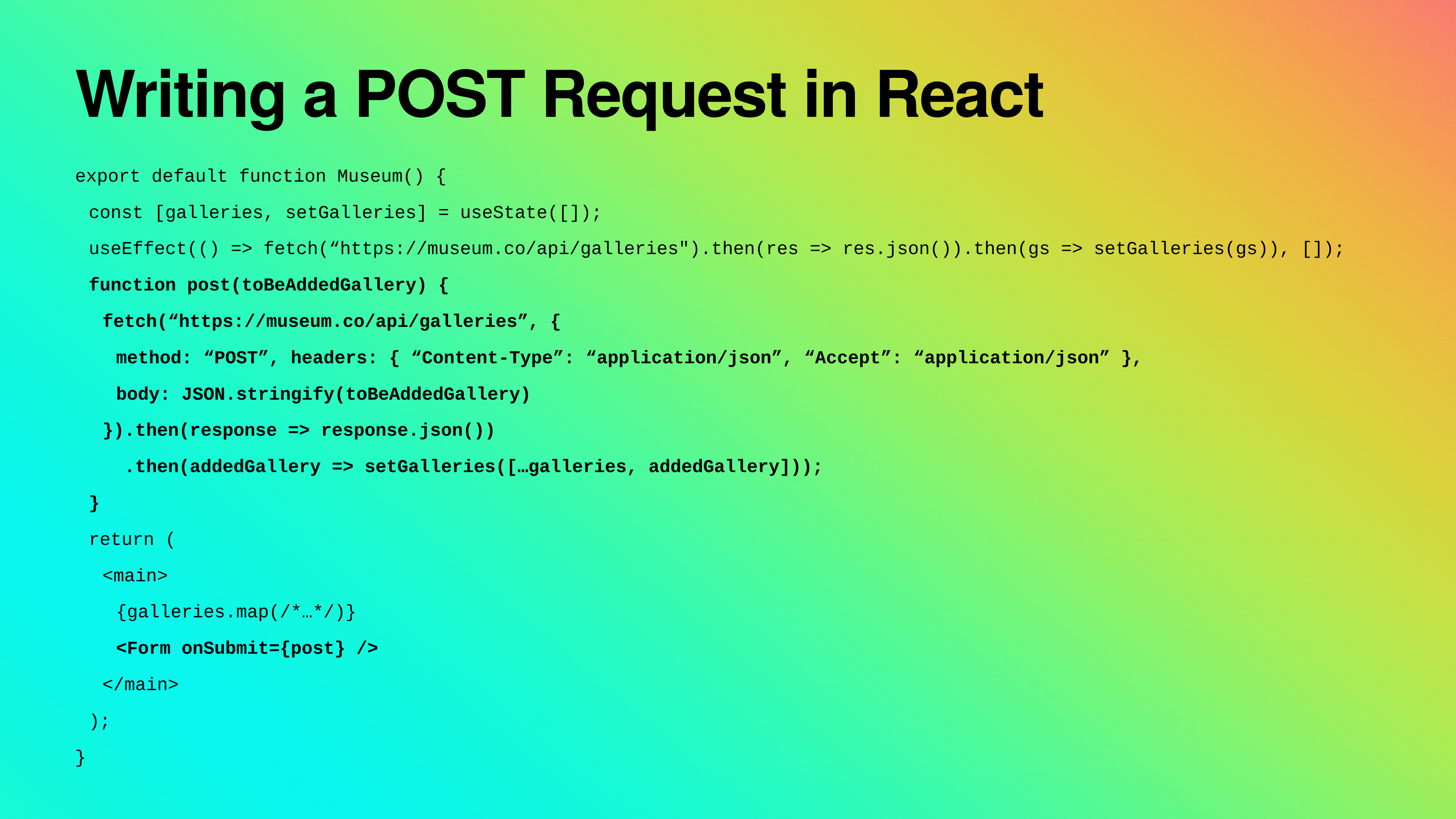

# Writing a POST Request in React
export default function Museum() {
const [galleries, setGalleries] = useState([]);
useEffect(() => fetch(“https://museum.co/api/galleries").then(res => res.json()).then(gs => setGalleries(gs)), []);
function post(toBeAddedGallery) {
fetch(“https://museum.co/api/galleries”, {
method: “POST”, headers: { “Content-Type”: “application/json”, “Accept”: “application/json” },
body: JSON.stringify(toBeAddedGallery)
}).then(response => response.json())
  .then(addedGallery => setGalleries([…galleries, addedGallery]));
}
return (
<main>
{galleries.map(/*…*/)}
<Form onSubmit={post} />
</main>
);
}